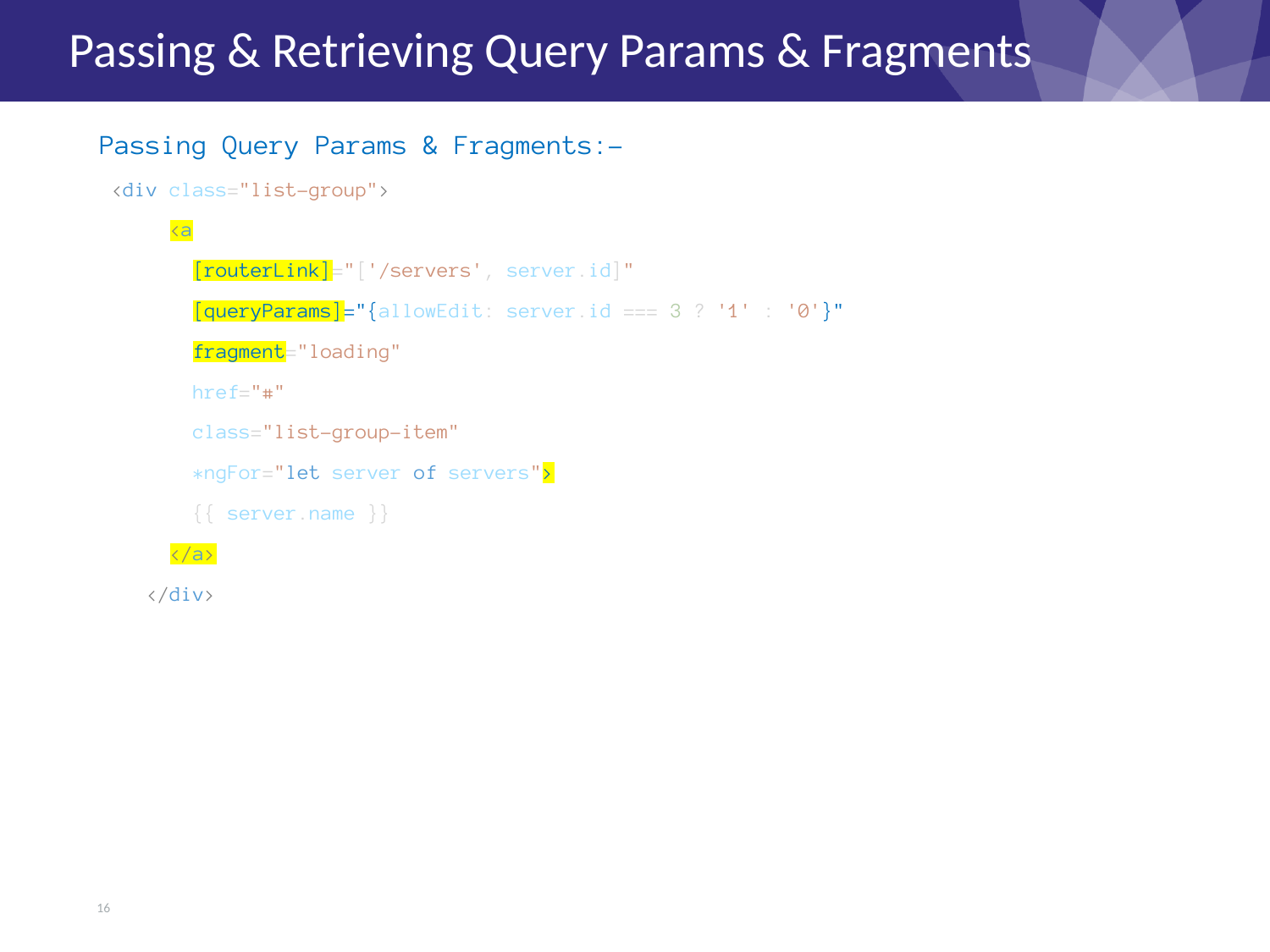

# Passing & Retrieving Query Params & Fragments
Passing Query Params & Fragments:-
 <div class="list-group">
      <a
        [routerLink]="['/servers', server.id]"
        [queryParams]="{allowEdit: server.id === 3 ? '1' : '0'}"
        fragment="loading"
        href="#"
        class="list-group-item"
        *ngFor="let server of servers">
        {{ server.name }}
      </a>
    </div>